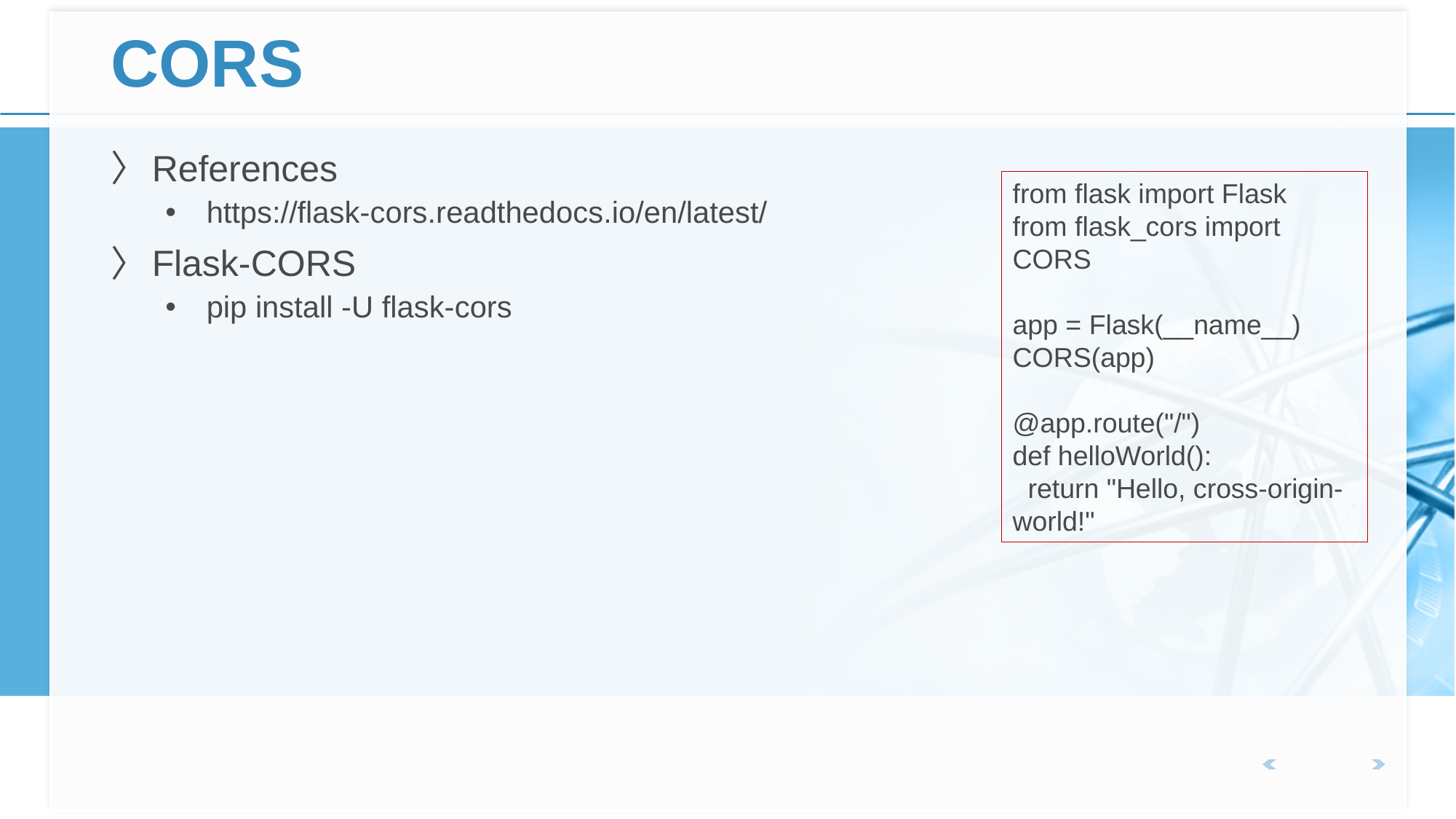

# CORS
References
https://flask-cors.readthedocs.io/en/latest/
Flask-CORS
pip install -U flask-cors

from flask import Flask
from flask_cors import CORS

app = Flask(__name__)
CORS(app)

@app.route("/")
def helloWorld():
  return "Hello, cross-origin-world!"